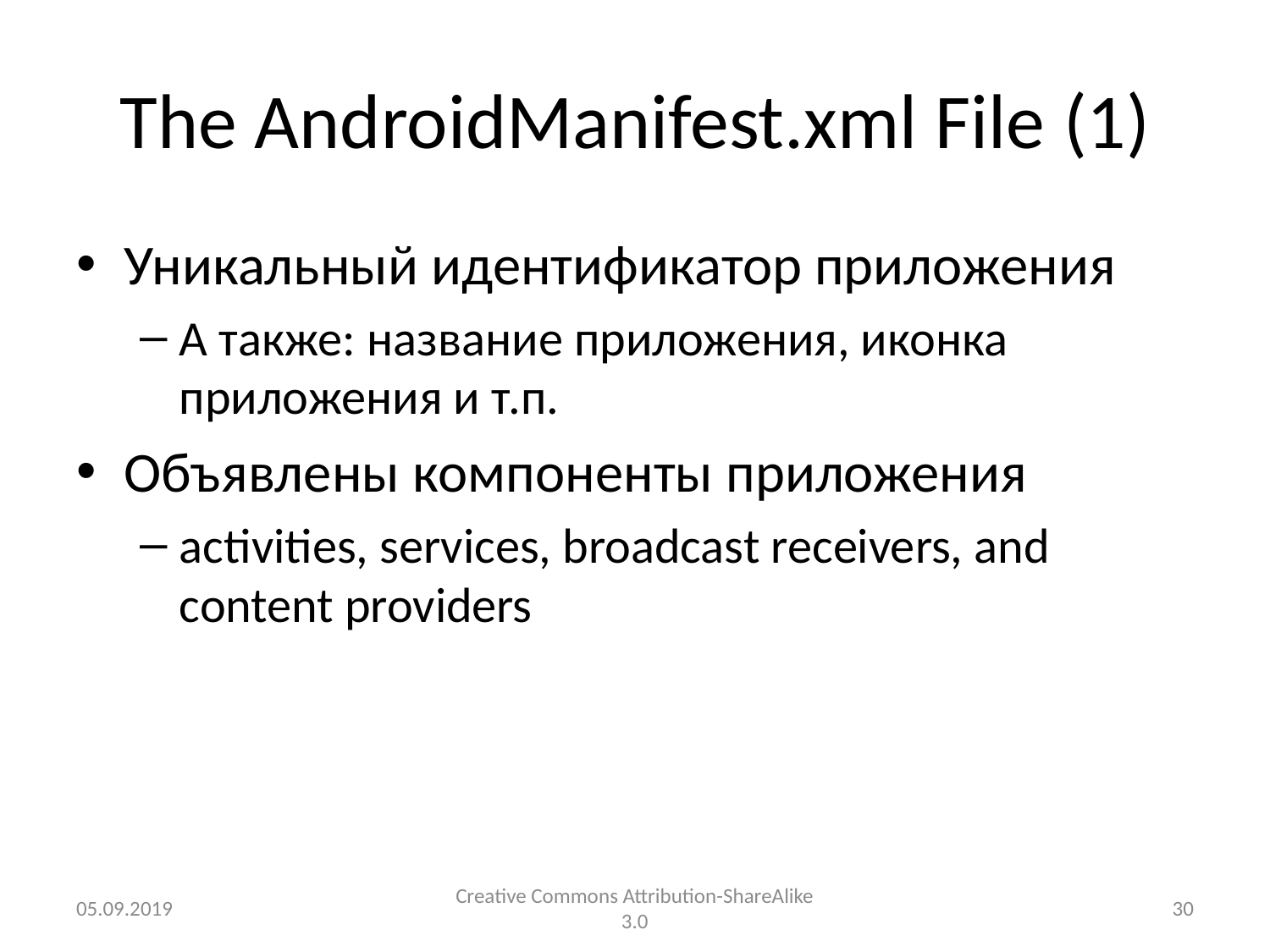

# The AndroidManifest.xml File (1)
Уникальный идентификатор приложения
А также: название приложения, иконка приложения и т.п.
Объявлены компоненты приложения
activities, services, broadcast receivers, and content providers
05.09.2019
Creative Commons Attribution-ShareAlike 3.0
30